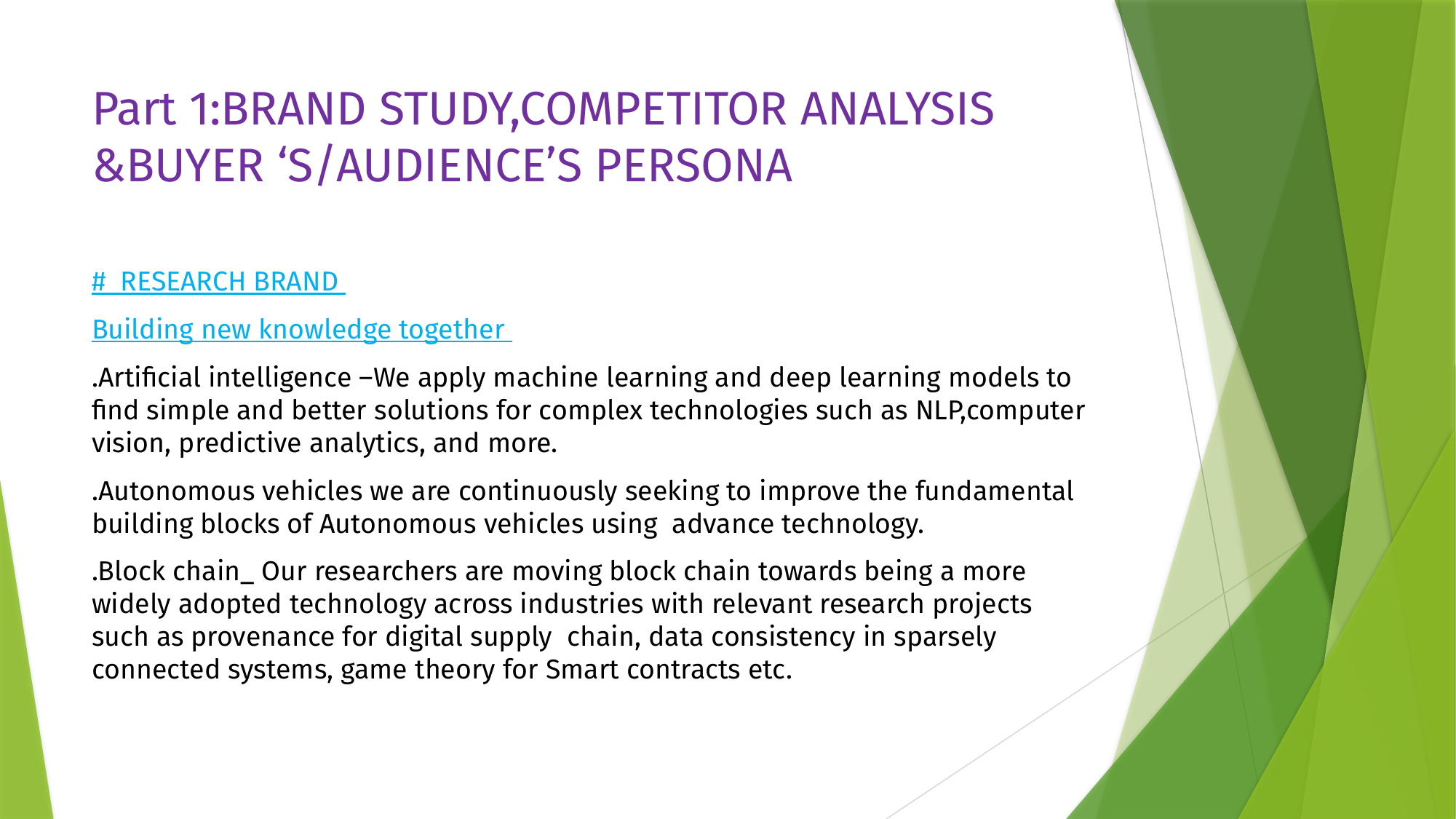

# Part 1:BRAND STUDY,COMPETITOR ANALYSIS &BUYER ‘S/AUDIENCE’S PERSONA
#  RESEARCH BRAND
Building new knowledge together
.Artificial intelligence –We apply machine learning and deep learning models to find simple and better solutions for complex technologies such as NLP,computer vision, predictive analytics, and more.
.Autonomous vehicles we are continuously seeking to improve the fundamental building blocks of Autonomous vehicles using  advance technology.
.Block chain_ Our researchers are moving block chain towards being a more widely adopted technology across industries with relevant research projects such as provenance for digital supply  chain, data consistency in sparsely connected systems, game theory for Smart contracts etc.